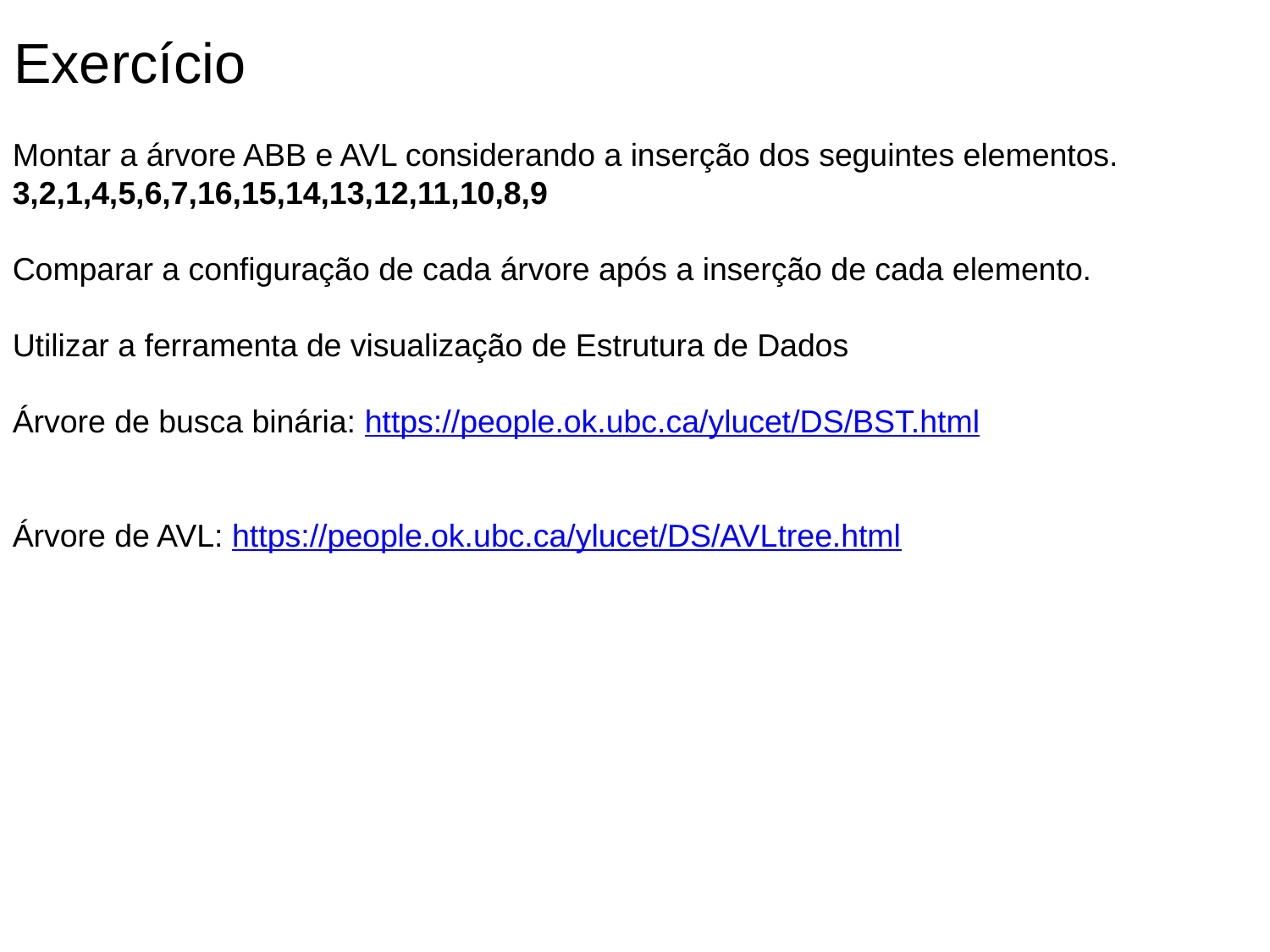

Exercício
Montar a árvore ABB e AVL considerando a inserção dos seguintes elementos.
3,2,1,4,5,6,7,16,15,14,13,12,11,10,8,9

Comparar a configuração de cada árvore após a inserção de cada elemento.

Utilizar a ferramenta de visualização de Estrutura de Dados

Árvore de busca binária: https://people.ok.ubc.ca/ylucet/DS/BST.html

Árvore de AVL: https://people.ok.ubc.ca/ylucet/DS/AVLtree.html